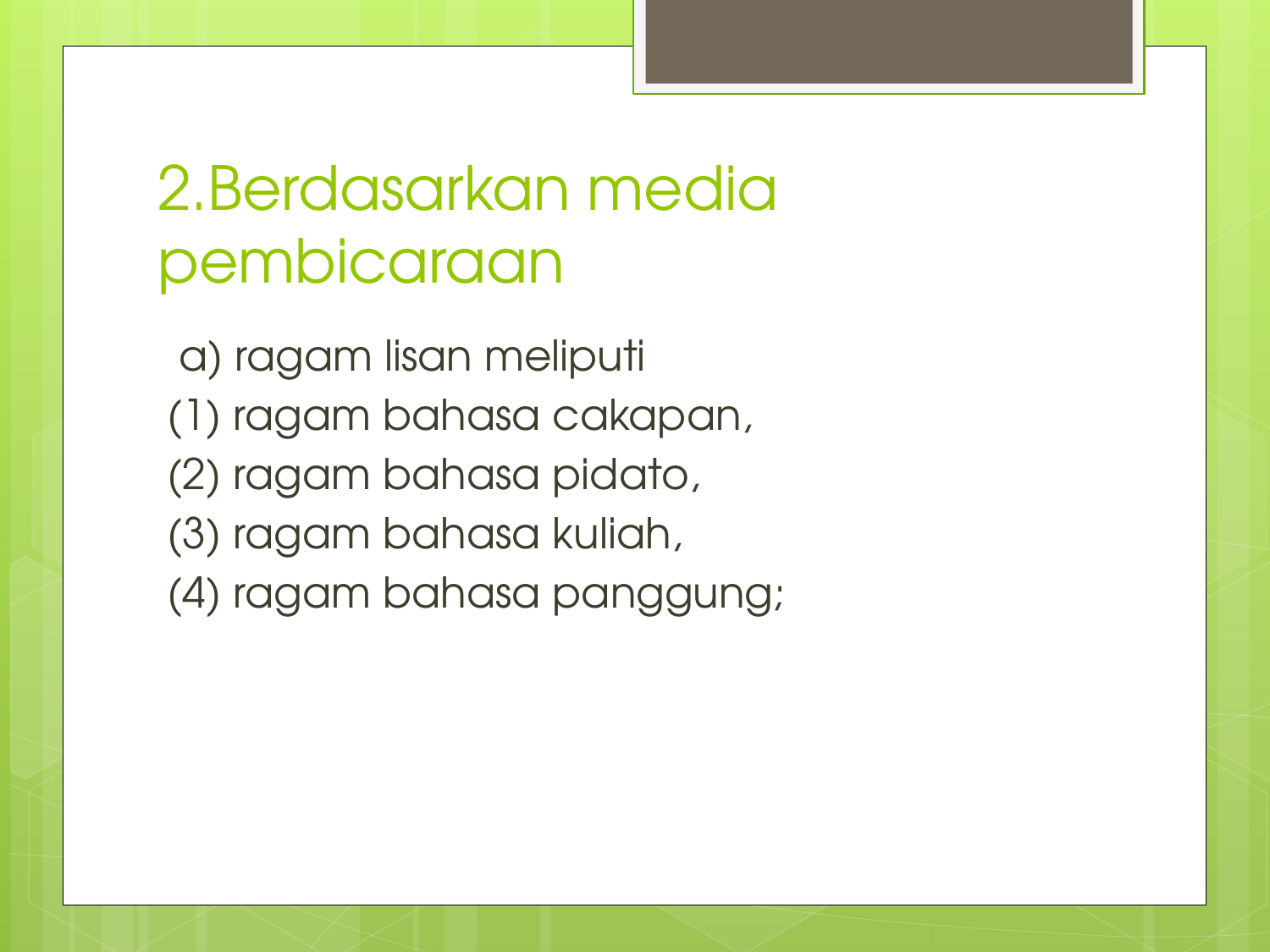

# 2.Berdasarkan media pembicaraan
 a) ragam lisan meliputi
(1) ragam bahasa cakapan,
(2) ragam bahasa pidato,
(3) ragam bahasa kuliah,
(4) ragam bahasa panggung;